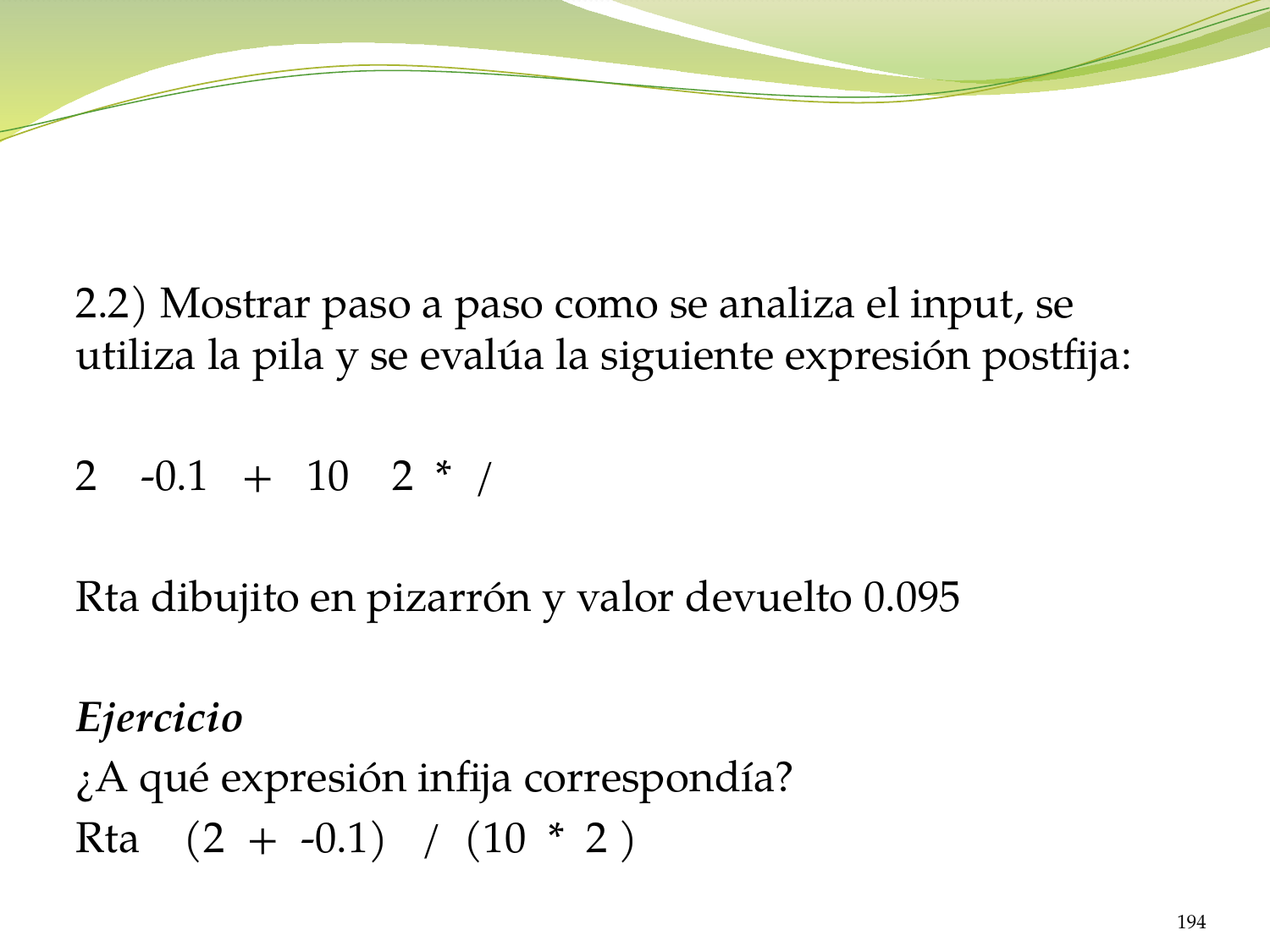

#
2.2) Mostrar paso a paso como se analiza el input, se utiliza la pila y se evalúa la siguiente expresión postfija:

2    -0.1   +   10    2  *  /

Rta dibujito en pizarrón y valor devuelto 0.095

Ejercicio
¿A qué expresión infija correspondía?
Rta    (2  +  -0.1)   /  (10  *  2 )
194